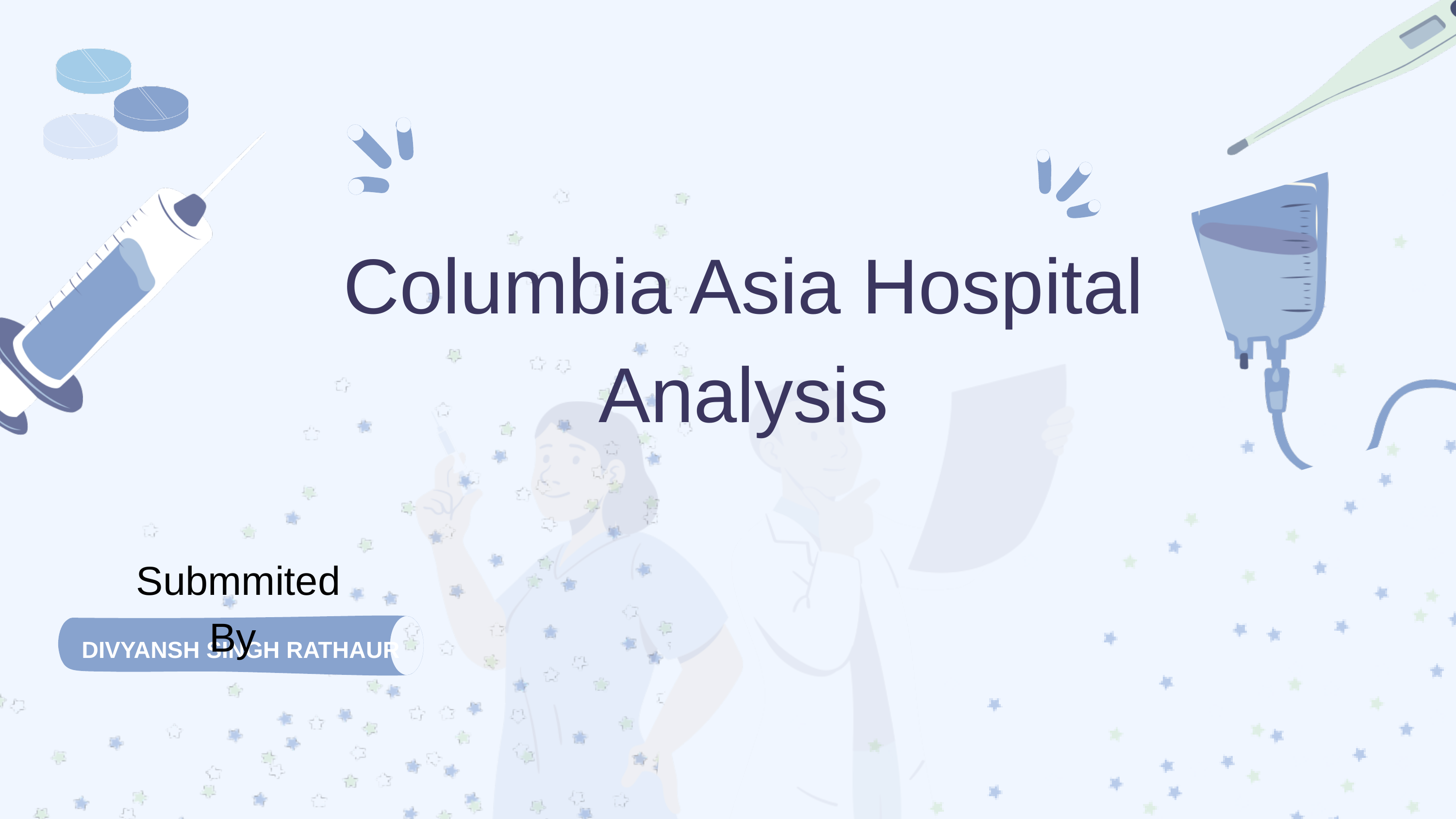

Columbia Asia Hospital Analysis

Submmited By

DIVYANSH SINGH RATHAUR